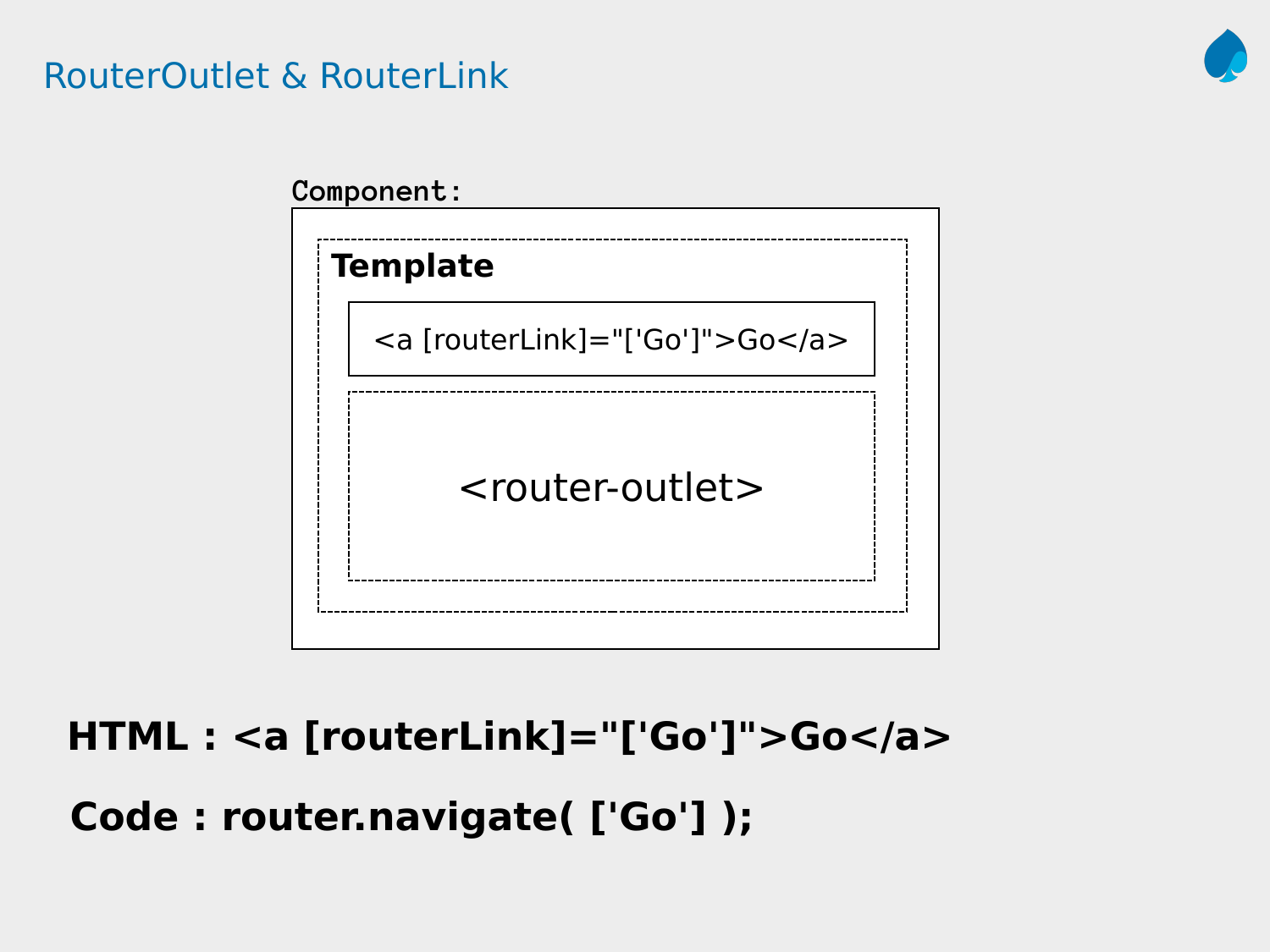

# RouterOutlet & RouterLink
Component:

Template
<a [routerLink]="['Go']">Go</a>
<router-outlet>
HTML : <a [routerLink]="['Go']">Go</a>
Code : router.navigate( ['Go'] );